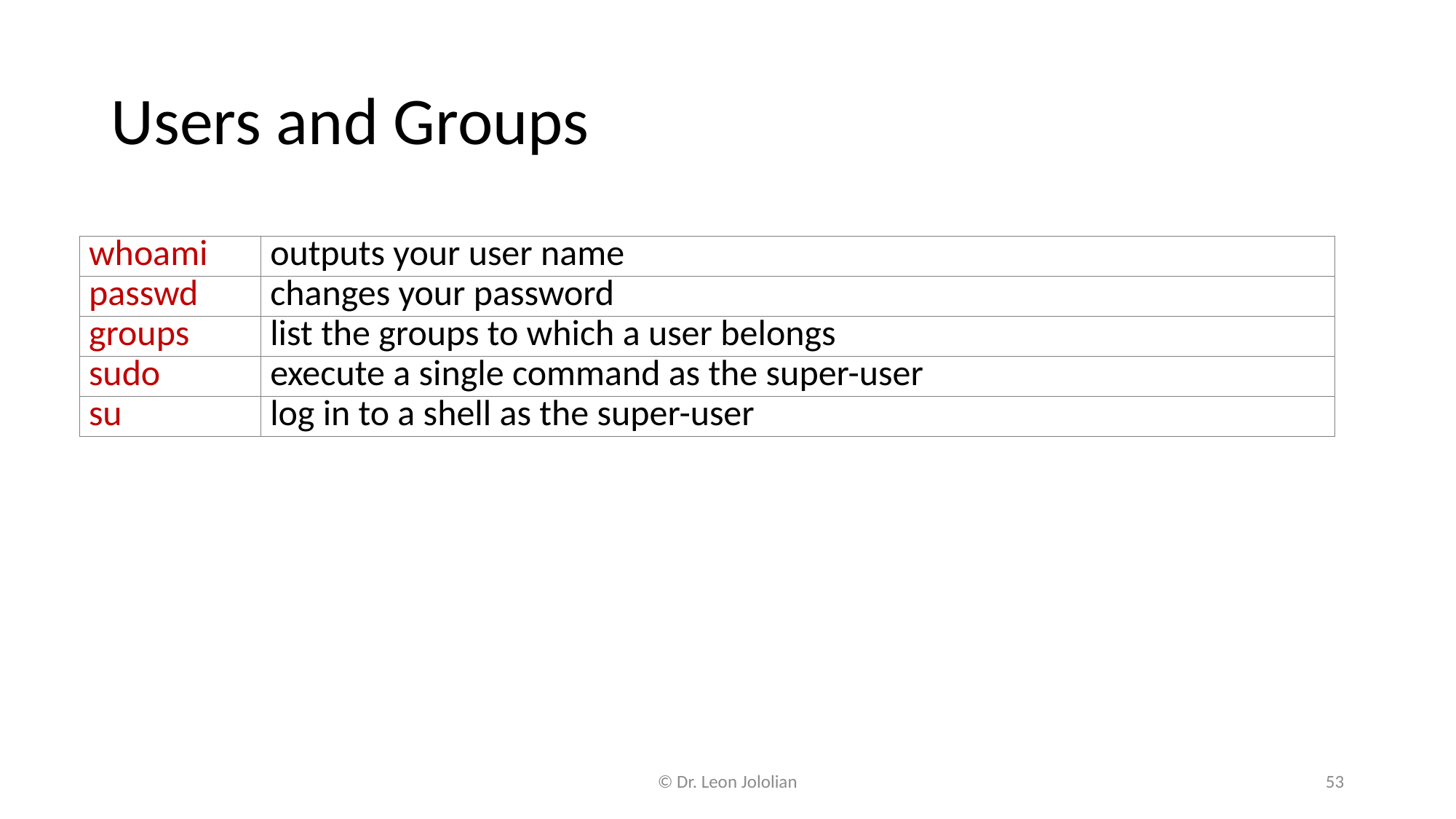

# Users and Groups
| whoami | outputs your user name |
| --- | --- |
| passwd | changes your password |
| groups | list the groups to which a user belongs |
| sudo | execute a single command as the super-user |
| su | log in to a shell as the super-user |
© Dr. Leon Jololian
53